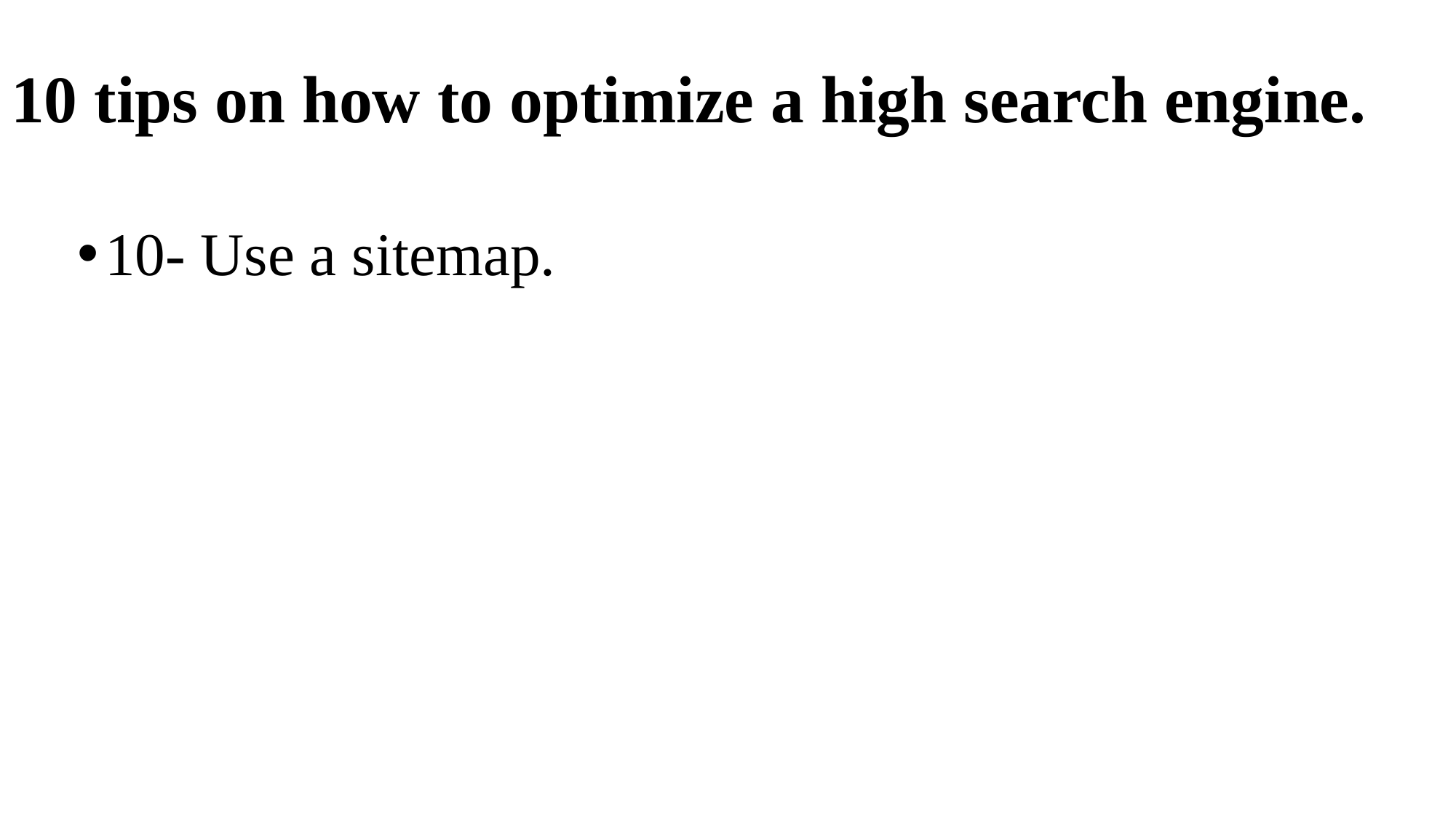

# 10 tips on how to optimize a high search engine.
10- Use a sitemap.